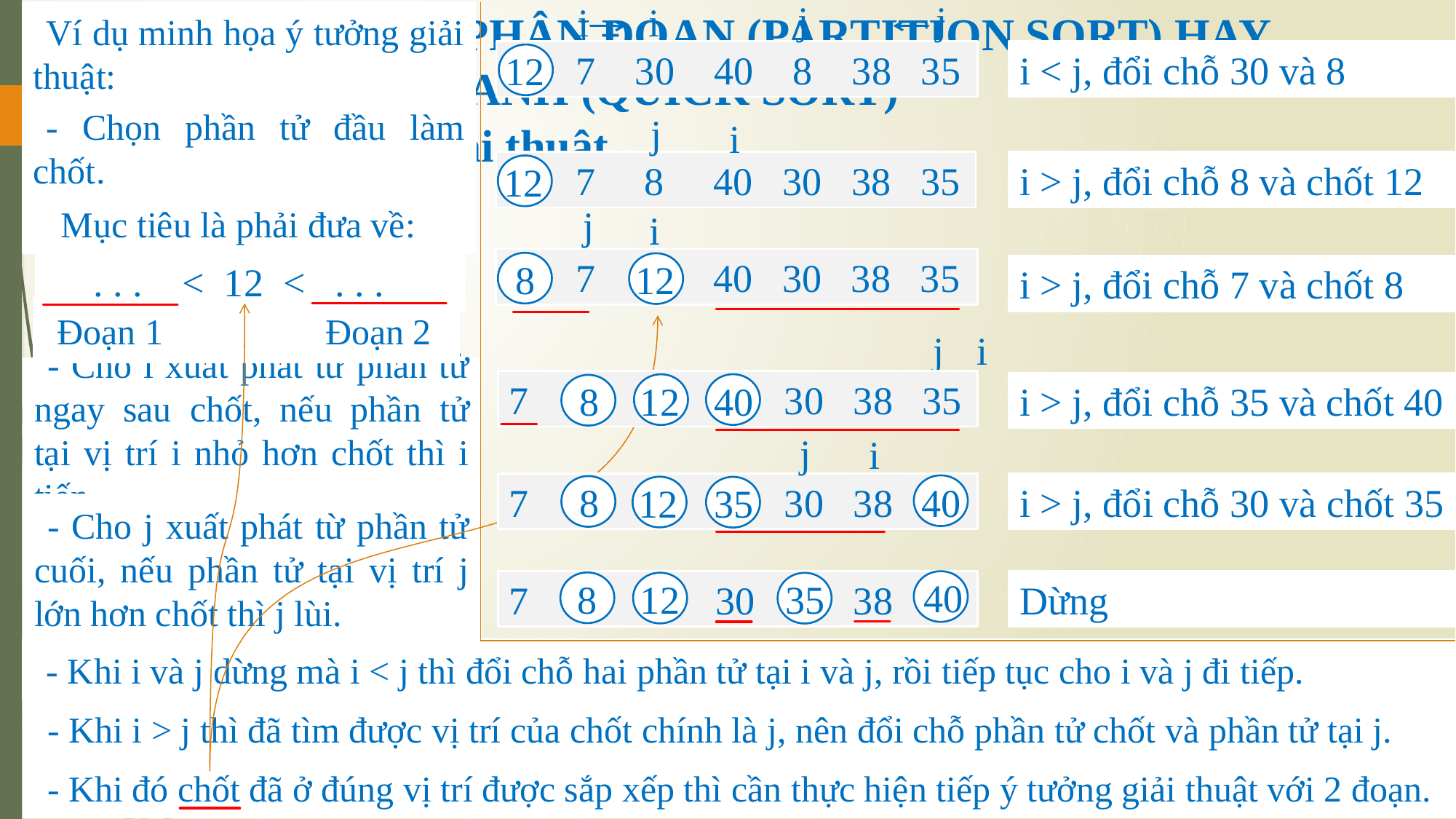

j
j
i
i
# III. SẮP XẾP KIỂU PHÂN ĐOẠN (PARTITION SORT) HAY SẮP XẾP NHANH (QUICK SORT)
Ví dụ minh họa ý tưởng giải thuật:
12

i < j, đổi chỗ 30 và 8
12   7    30    40    8    38   35
- Chọn phần tử đầu làm chốt.
j
i
2. Ví dụ và giải thuật
i > j, đổi chỗ 8 và chốt 12
       7     8     40   30   38   35
12

Mục tiêu là phải đưa về:
j
i
8     7            40   30   38   35
12

8

  . . .    <  12  <   . . .
i > j, đổi chỗ 7 và chốt 8
Đoạn 1
Đoạn 2
j
i
- Cho i xuất phát từ phần tử ngay sau chốt, nếu phần tử tại vị trí i nhỏ hơn chốt thì i tiến.
40

12

7                   40   30   38   35
8

i > j, đổi chỗ 35 và chốt 40
j
i
40

8

12

7                   35   30   38
35

i > j, đổi chỗ 30 và chốt 35
- Cho j xuất phát từ phần tử cuối, nếu phần tử tại vị trí j lớn hơn chốt thì j lùi.
40

8

12

35

7                   30   30   38
Dừng
- Khi i và j dừng mà i < j thì đổi chỗ hai phần tử tại i và j, rồi tiếp tục cho i và j đi tiếp.
- Khi i > j thì đã tìm được vị trí của chốt chính là j, nên đổi chỗ phần tử chốt và phần tử tại j.
- Khi đó chốt đã ở đúng vị trí được sắp xếp thì cần thực hiện tiếp ý tưởng giải thuật với 2 đoạn.